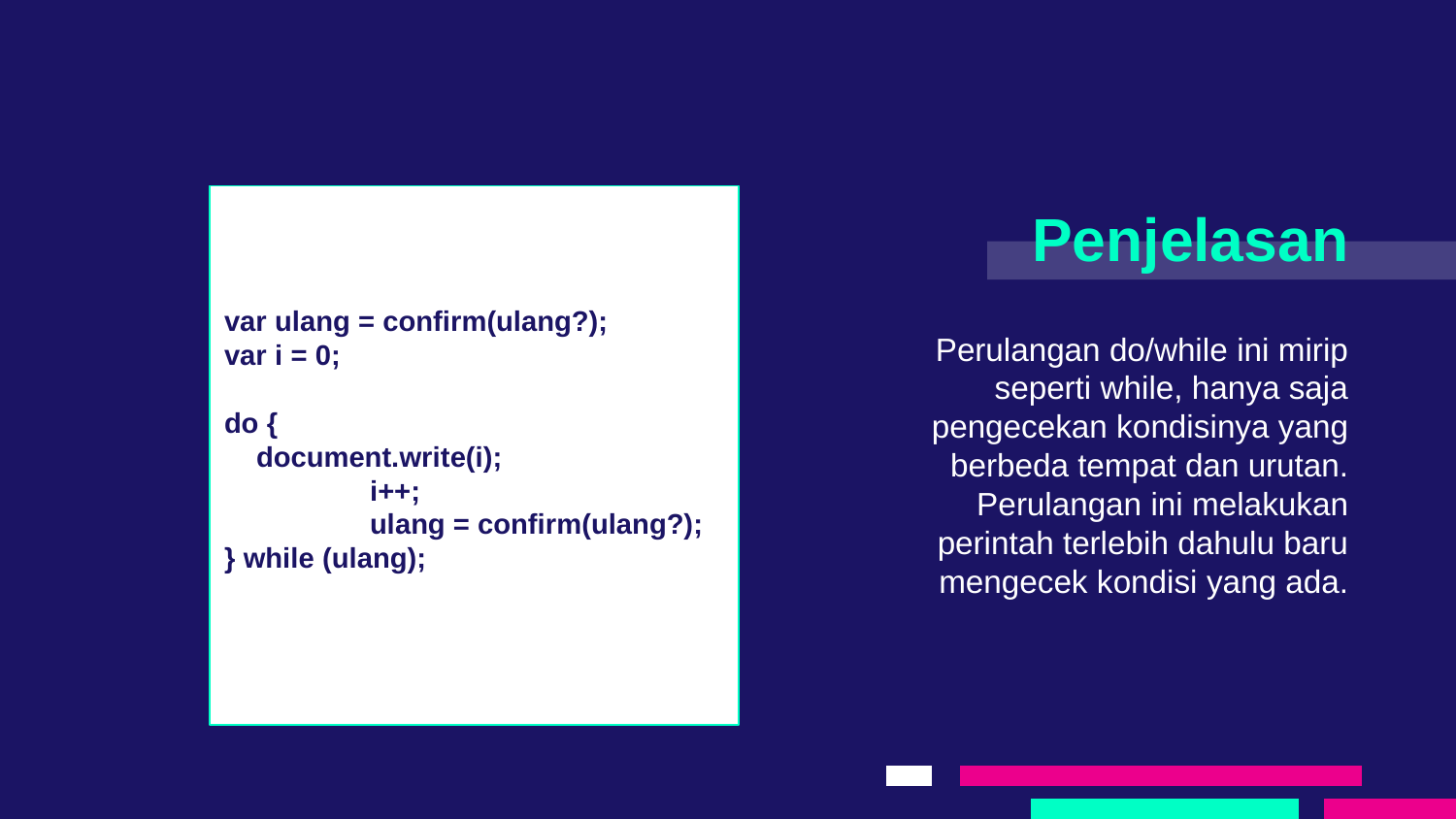

var ulang = confirm(ulang?);
var i = 0;

do {
    document.write(i);
	i++;
	ulang = confirm(ulang?);
} while (ulang);

# Penjelasan
Perulangan do/while ini mirip seperti while, hanya saja pengecekan kondisinya yang berbeda tempat dan urutan.
Perulangan ini melakukan perintah terlebih dahulu baru mengecek kondisi yang ada.